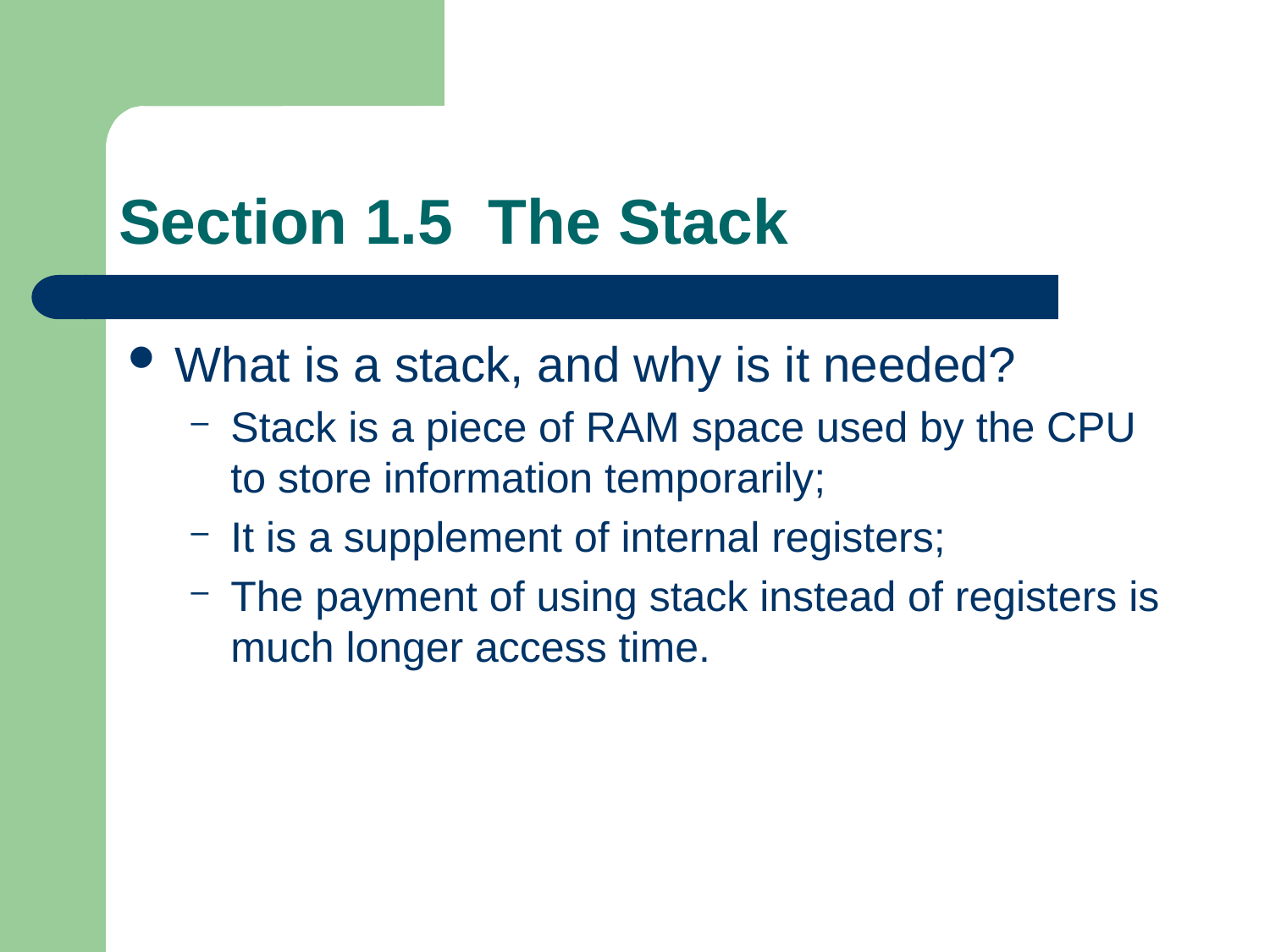

# Section 1.5  The Stack
What is a stack, and why is it needed?
Stack is a piece of RAM space used by the CPU to store information temporarily;
It is a supplement of internal registers;
The payment of using stack instead of registers is much longer access time.